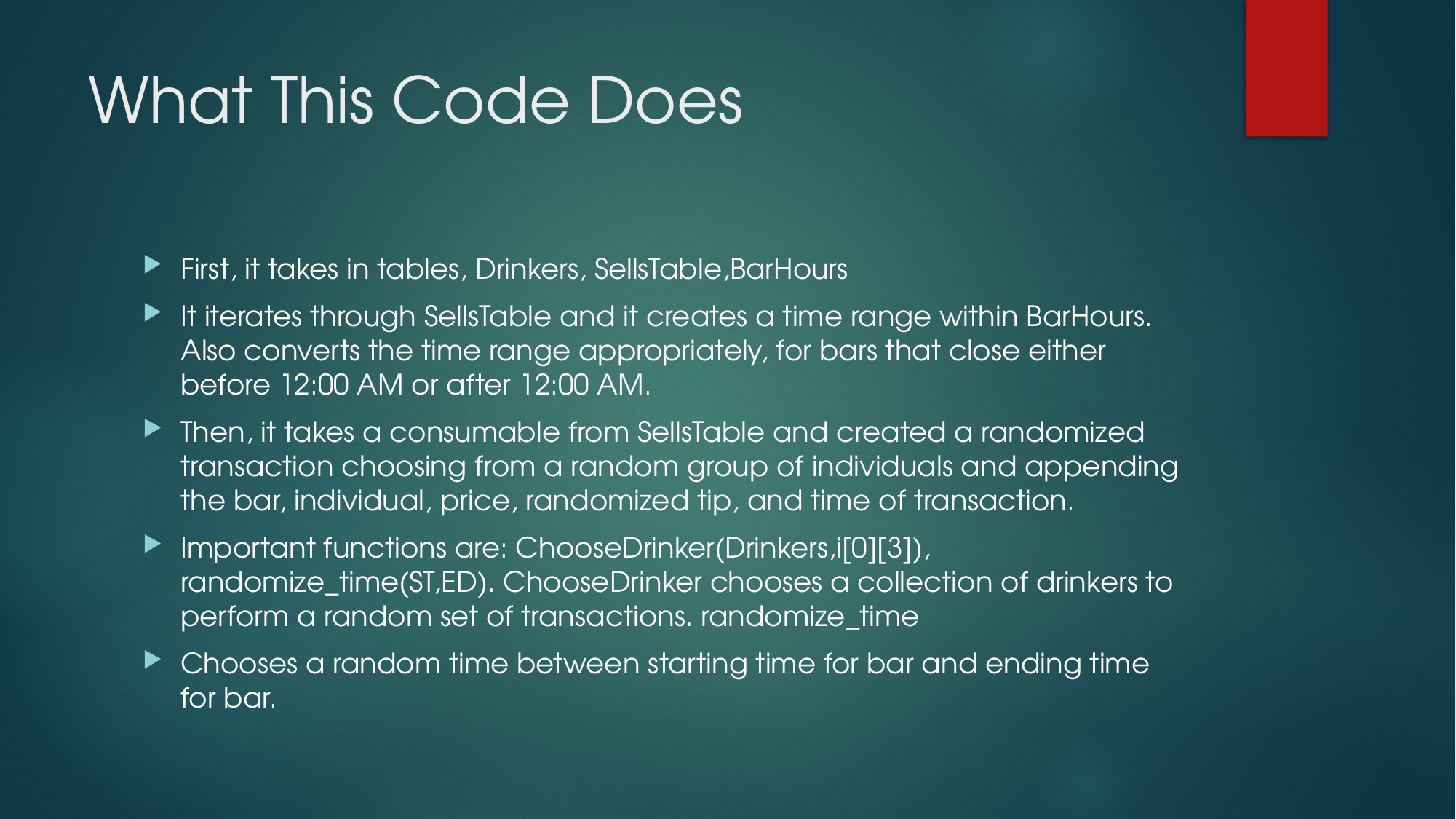

# What This Code Does
First, it takes in tables, Drinkers, SellsTable,BarHours
It iterates through SellsTable and it creates a time range within BarHours. Also converts the time range appropriately, for bars that close either before 12:00 AM or after 12:00 AM.
Then, it takes a consumable from SellsTable and created a randomized transaction choosing from a random group of individuals and appending the bar, individual, price, randomized tip, and time of transaction.
Important functions are: ChooseDrinker(Drinkers,i[0][3]), randomize_time(ST,ED). ChooseDrinker chooses a collection of drinkers to perform a random set of transactions. randomize_time
Chooses a random time between starting time for bar and ending time for bar.